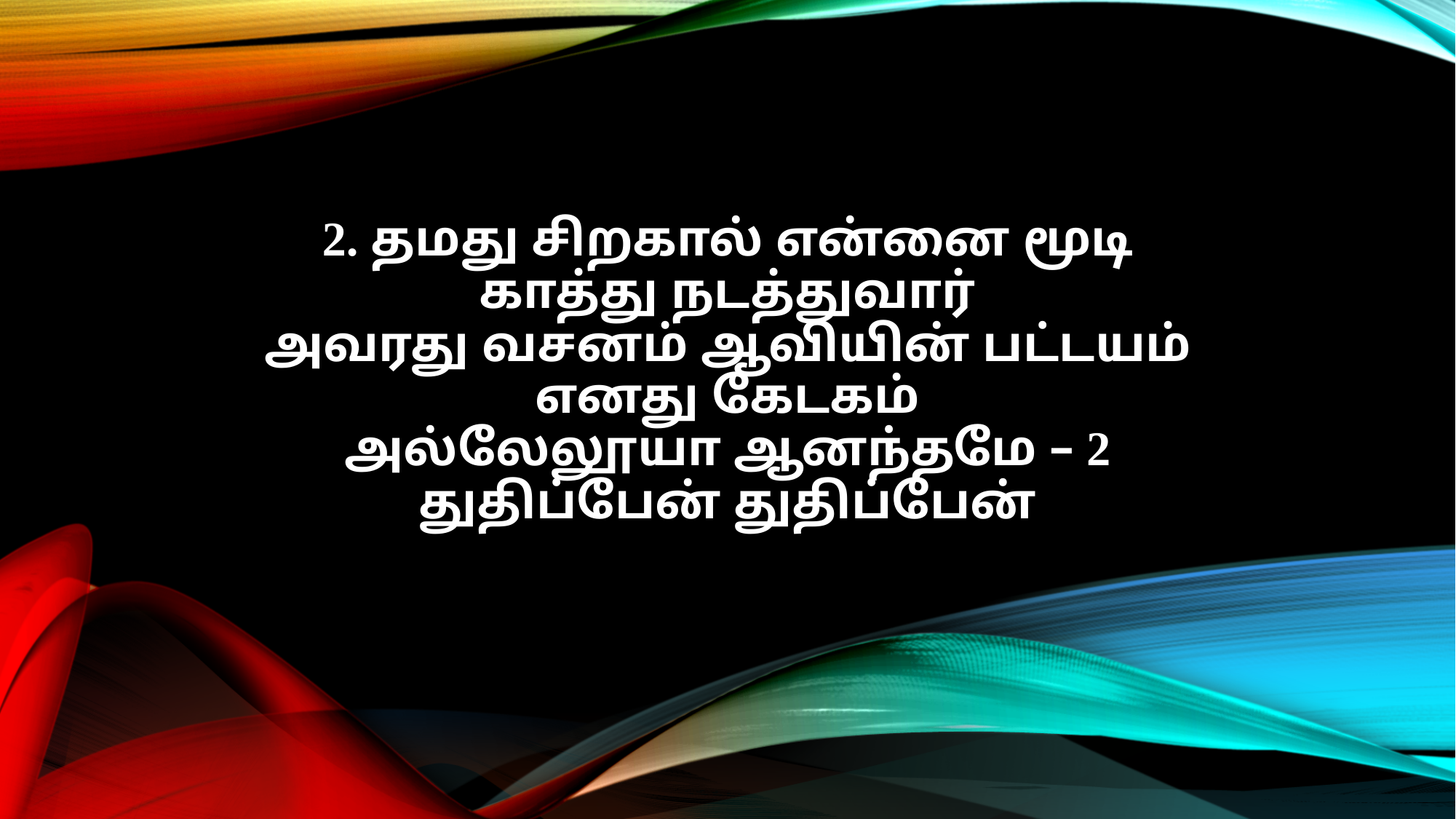

2. தமது சிறகால் என்னை மூடி
காத்து நடத்துவார்
அவரது வசனம் ஆவியின் பட்டயம்
எனது கேடகம்
அல்லேலூயா ஆனந்தமே – 2
துதிப்பேன் துதிப்பேன்